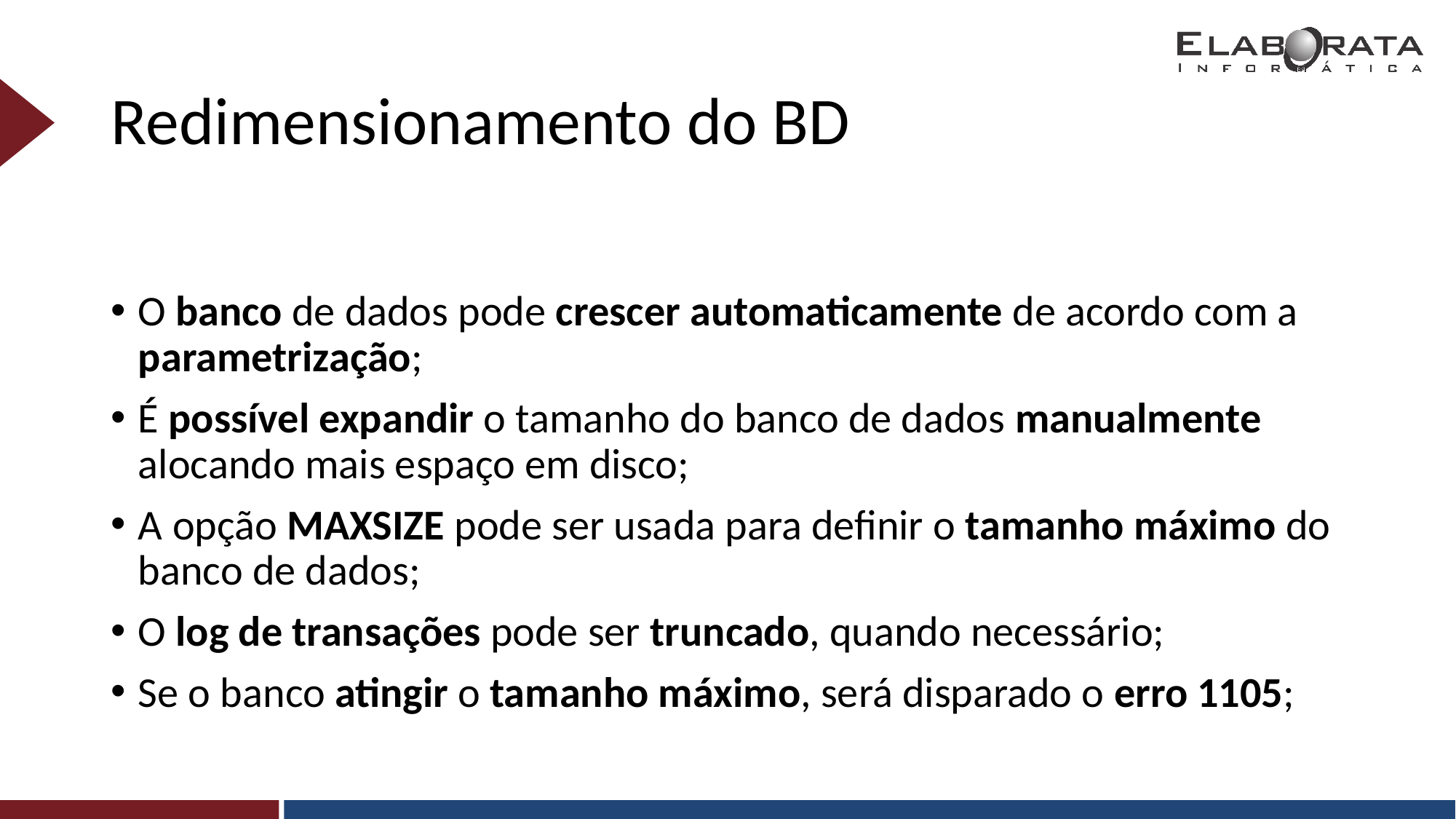

# Redimensionamento do BD

O banco de dados pode crescer automaticamente de acordo com a parametrização;
É possível expandir o tamanho do banco de dados manualmente alocando mais espaço em disco;
A opção MAXSIZE pode ser usada para definir o tamanho máximo do banco de dados;
O log de transações pode ser truncado, quando necessário;
Se o banco atingir o tamanho máximo, será disparado o erro 1105;